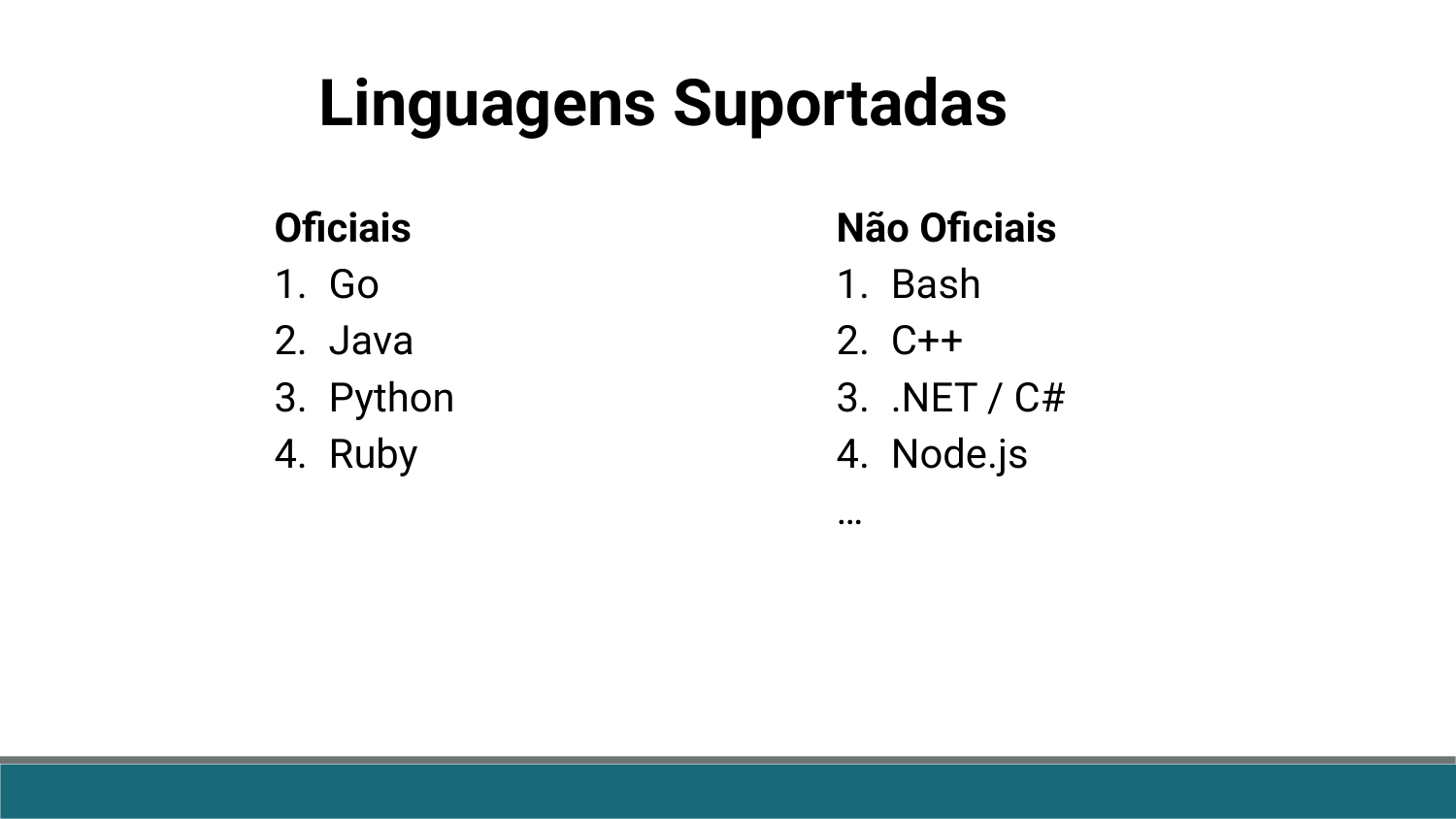

Linguagens Suportadas
Não Oficiais
Bash
C++
.NET / C#
Node.js
…
Oficiais
Go
Java
Python
Ruby